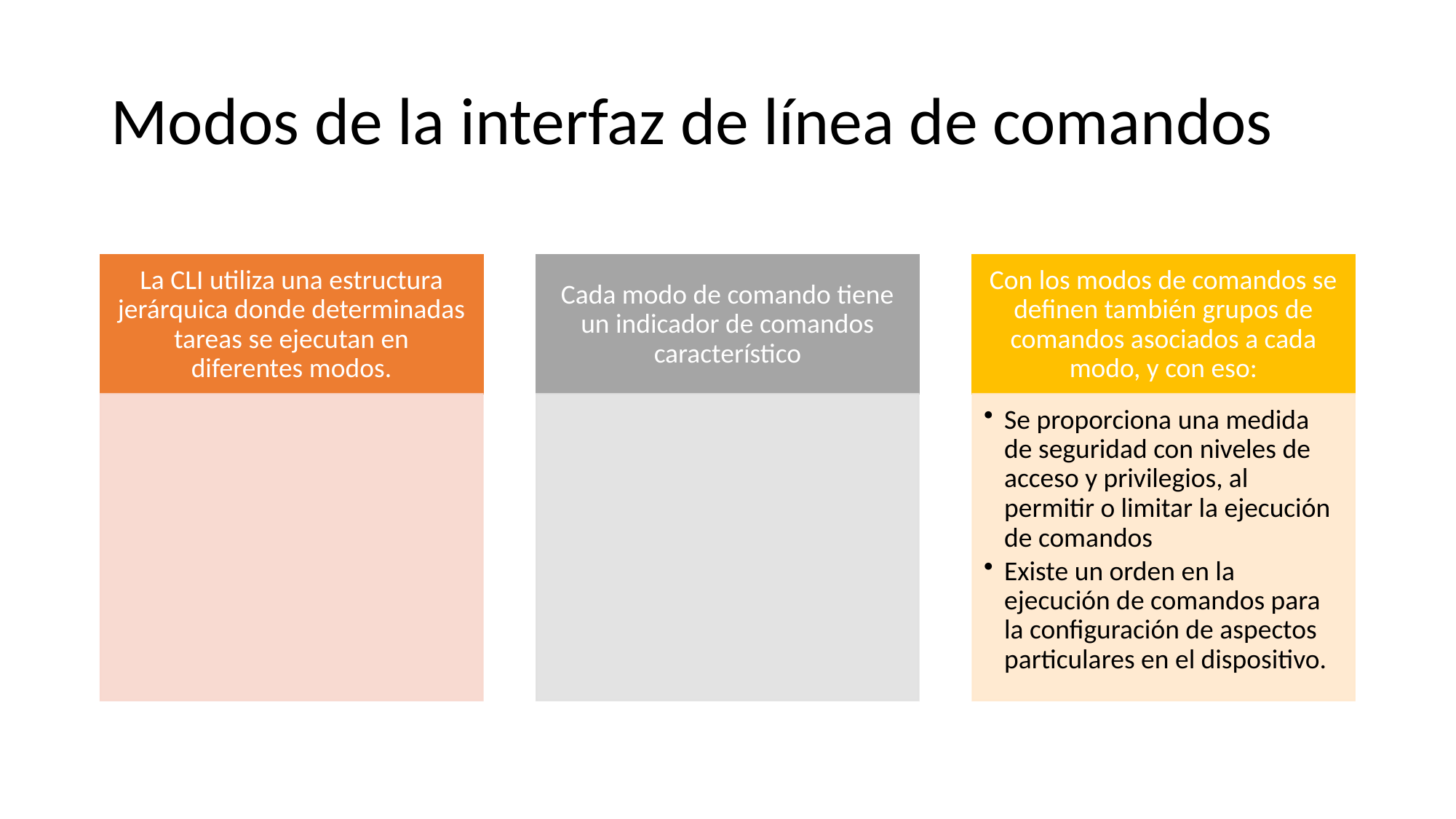

# Modos de la interfaz de línea de comandos
La CLI utiliza una estructura jerárquica donde determinadas tareas se ejecutan en diferentes modos.
Cada modo de comando tiene un indicador de comandos característico
Con los modos de comandos se definen también grupos de comandos asociados a cada modo, y con eso:
Se proporciona una medida de seguridad con niveles de acceso y privilegios, al permitir o limitar la ejecución de comandos
Existe un orden en la ejecución de comandos para la configuración de aspectos particulares en el dispositivo.